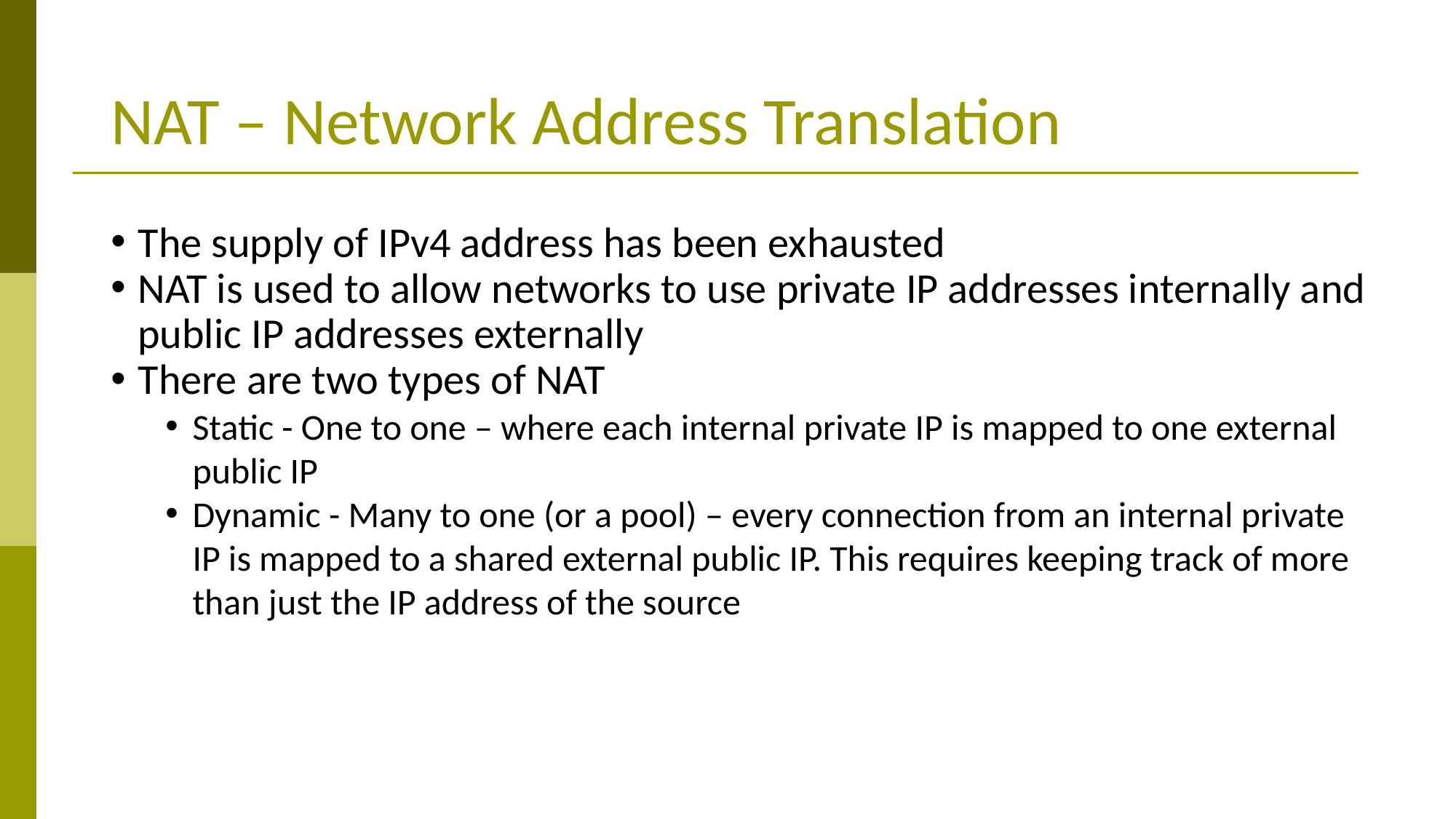

NAT – Network Address Translation
The supply of IPv4 address has been exhausted
NAT is used to allow networks to use private IP addresses internally and public IP addresses externally
There are two types of NAT
Static - One to one – where each internal private IP is mapped to one external public IP
Dynamic - Many to one (or a pool) – every connection from an internal private IP is mapped to a shared external public IP. This requires keeping track of more than just the IP address of the source